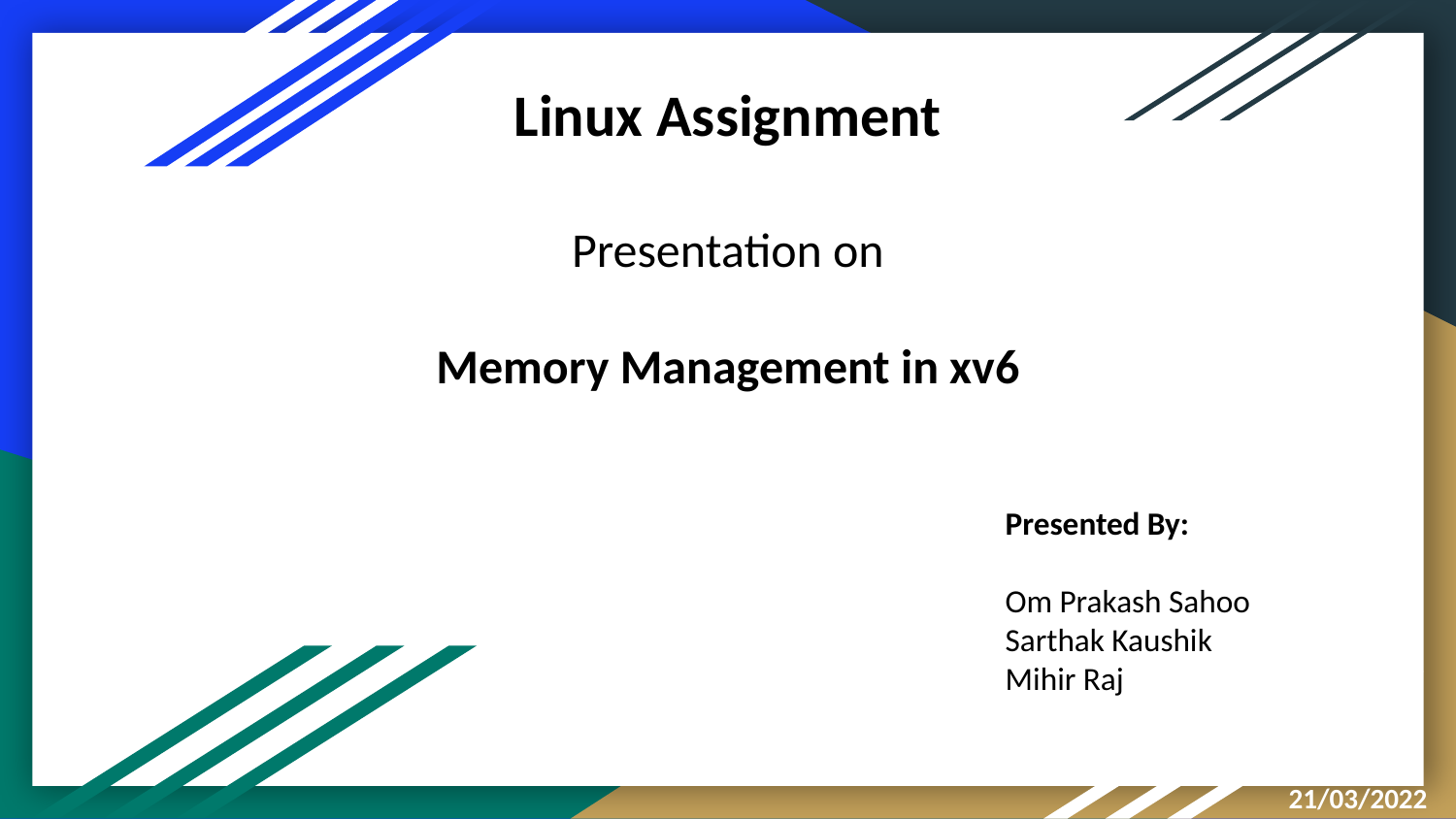

Linux Assignment

Presentation on

Memory Management in xv6
Presented By:

Om Prakash Sahoo
Sarthak Kaushik
Mihir Raj
21/03/2022